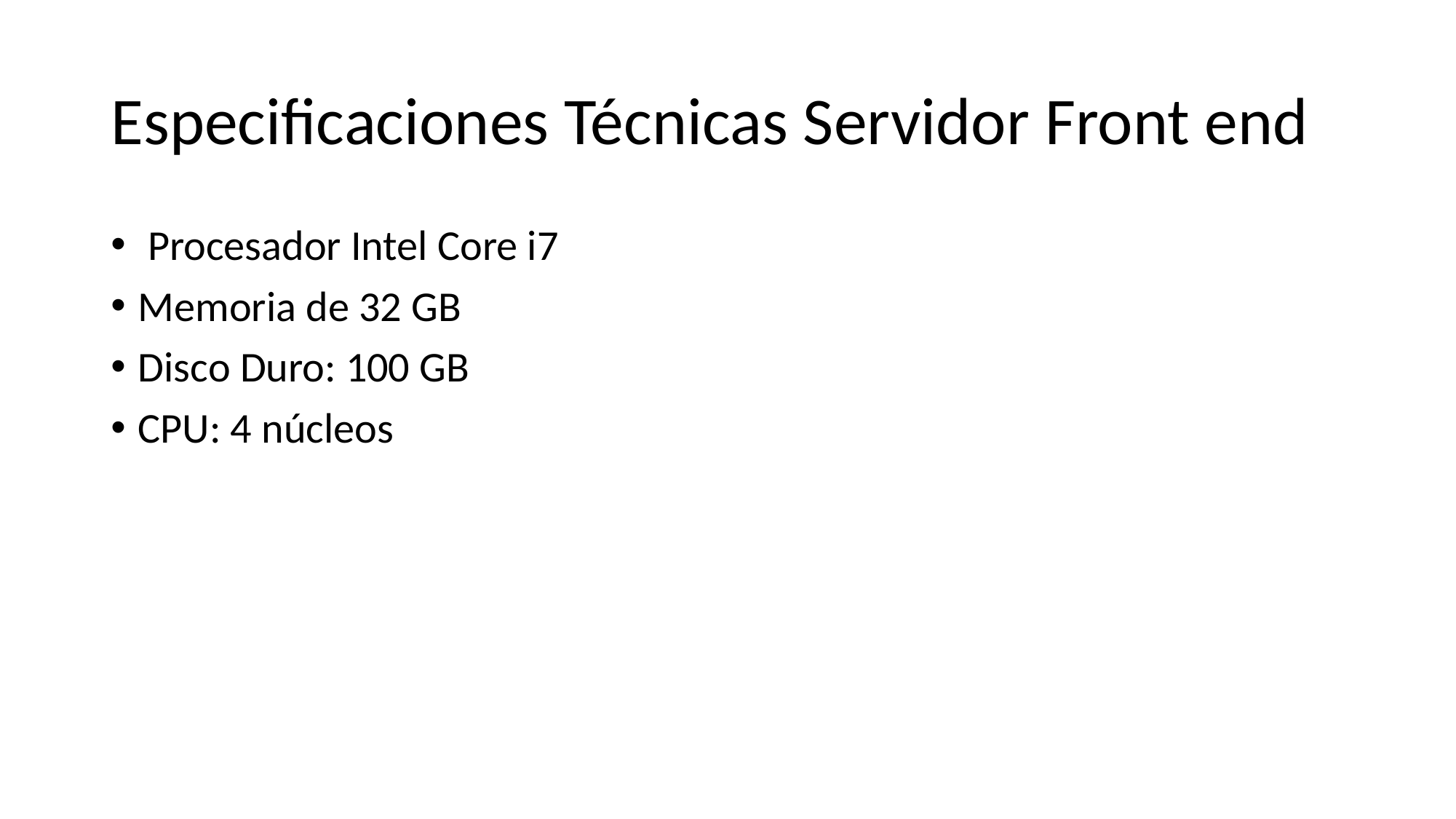

# Especificaciones Técnicas Servidor Front end
 Procesador Intel Core i7
Memoria de 32 GB
Disco Duro: 100 GB
CPU: 4 núcleos